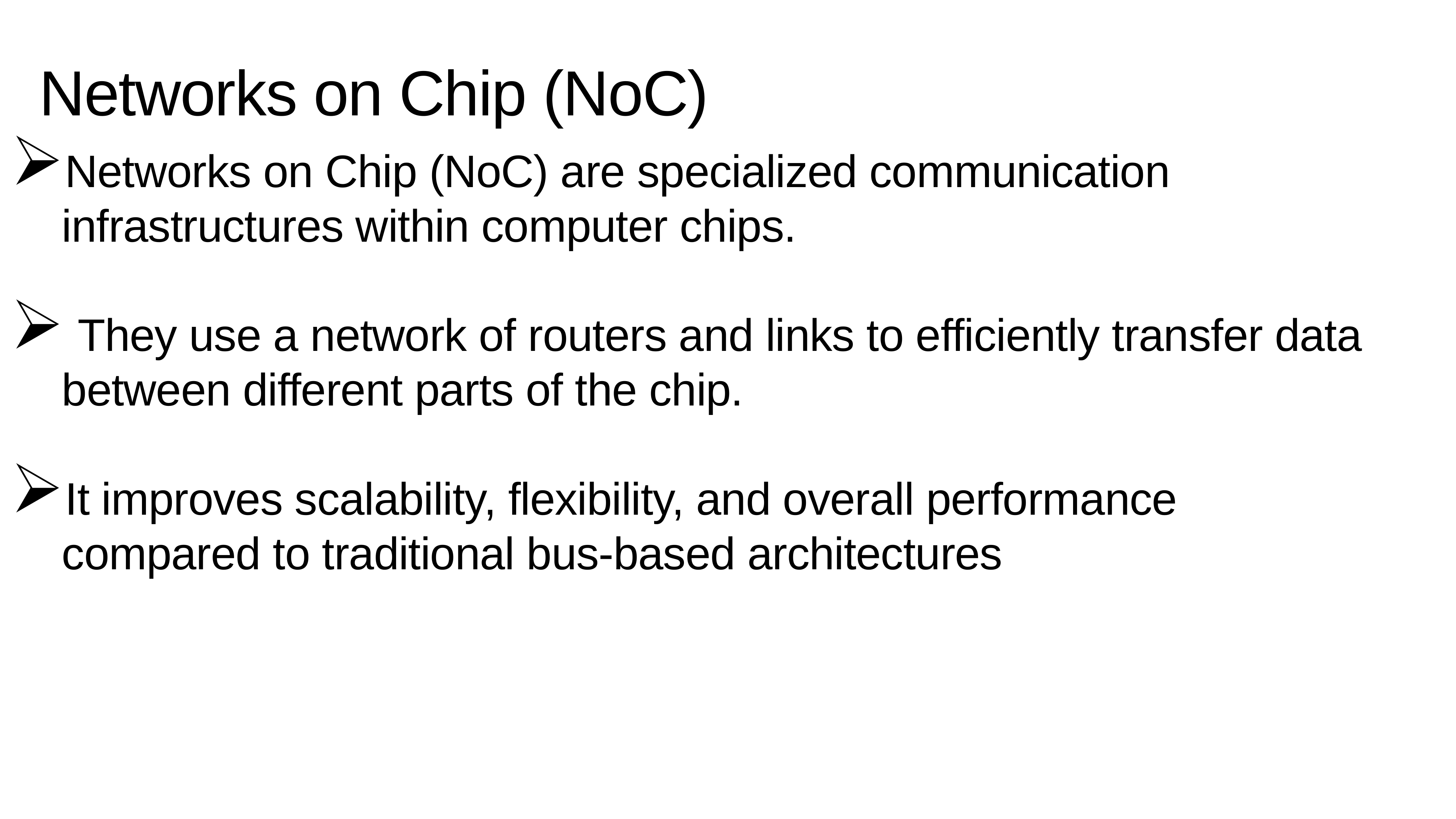

# Networks on Chip (NoC)
Networks on Chip (NoC) are specialized communication infrastructures within computer chips.
 They use a network of routers and links to efficiently transfer data between different parts of the chip.
It improves scalability, flexibility, and overall performance compared to traditional bus-based architectures